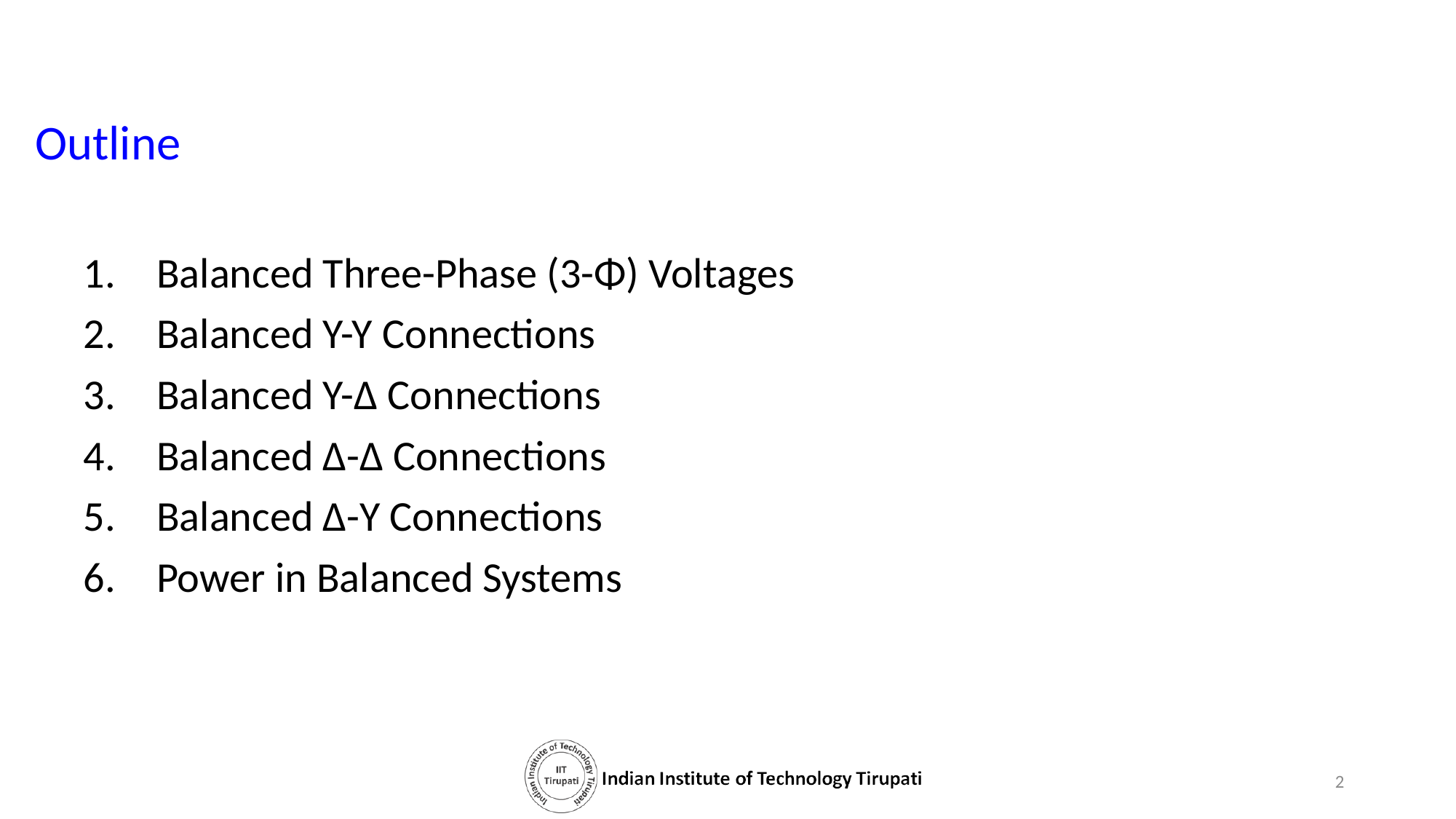

# Outline
Balanced Three-Phase (3-Φ) Voltages
Balanced Y-Y Connections
Balanced Y-Δ Connections
Balanced Δ-Δ Connections
Balanced Δ-Y Connections
Power in Balanced Systems
2